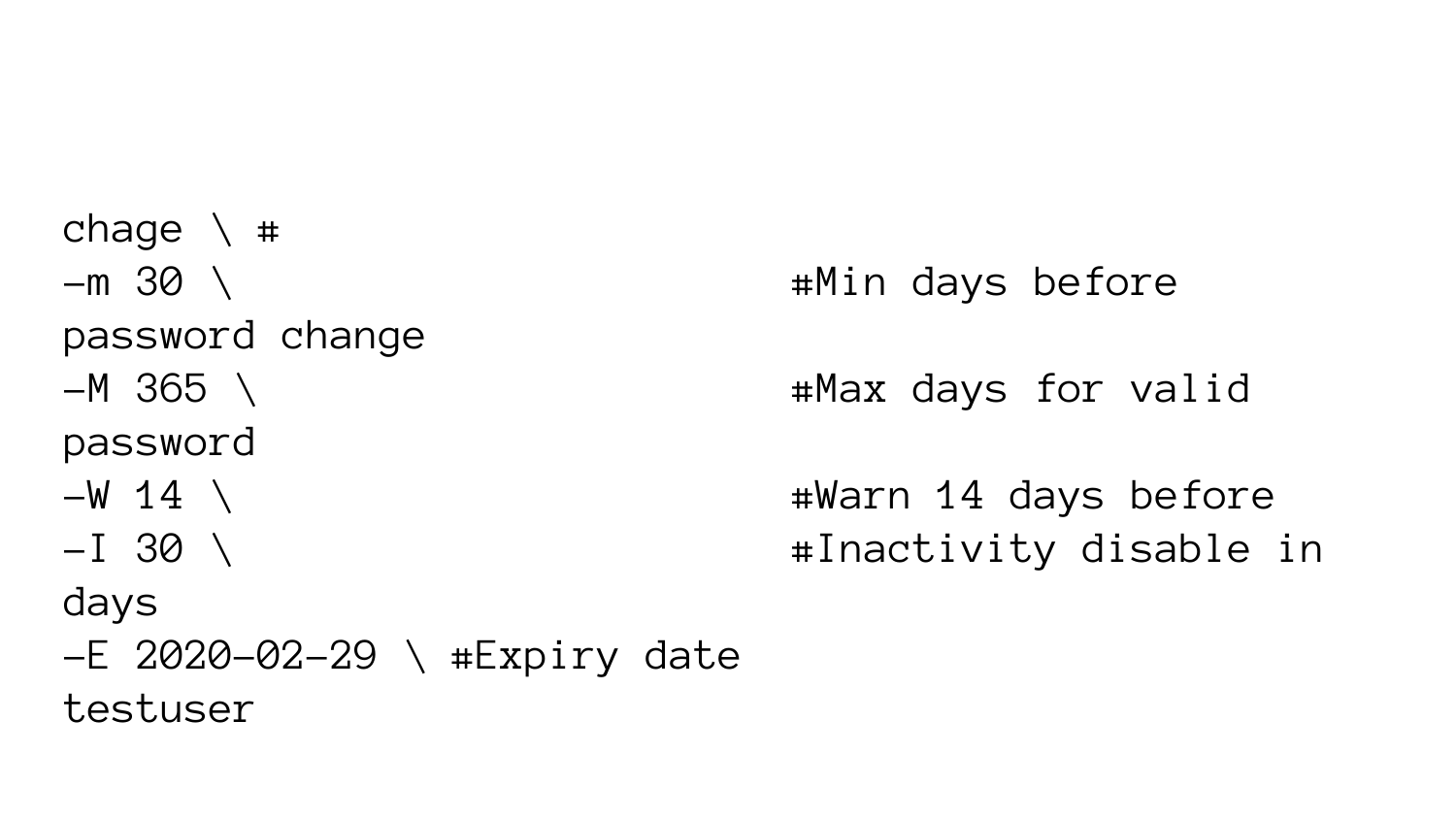

chage \ #
-m 30 \				#Min days before password change
-M 365 \				#Max days for valid password
-W 14 \				#Warn 14 days before
-I 30 \				#Inactivity disable in days
-E 2020-02-29 \ #Expiry date
testuser